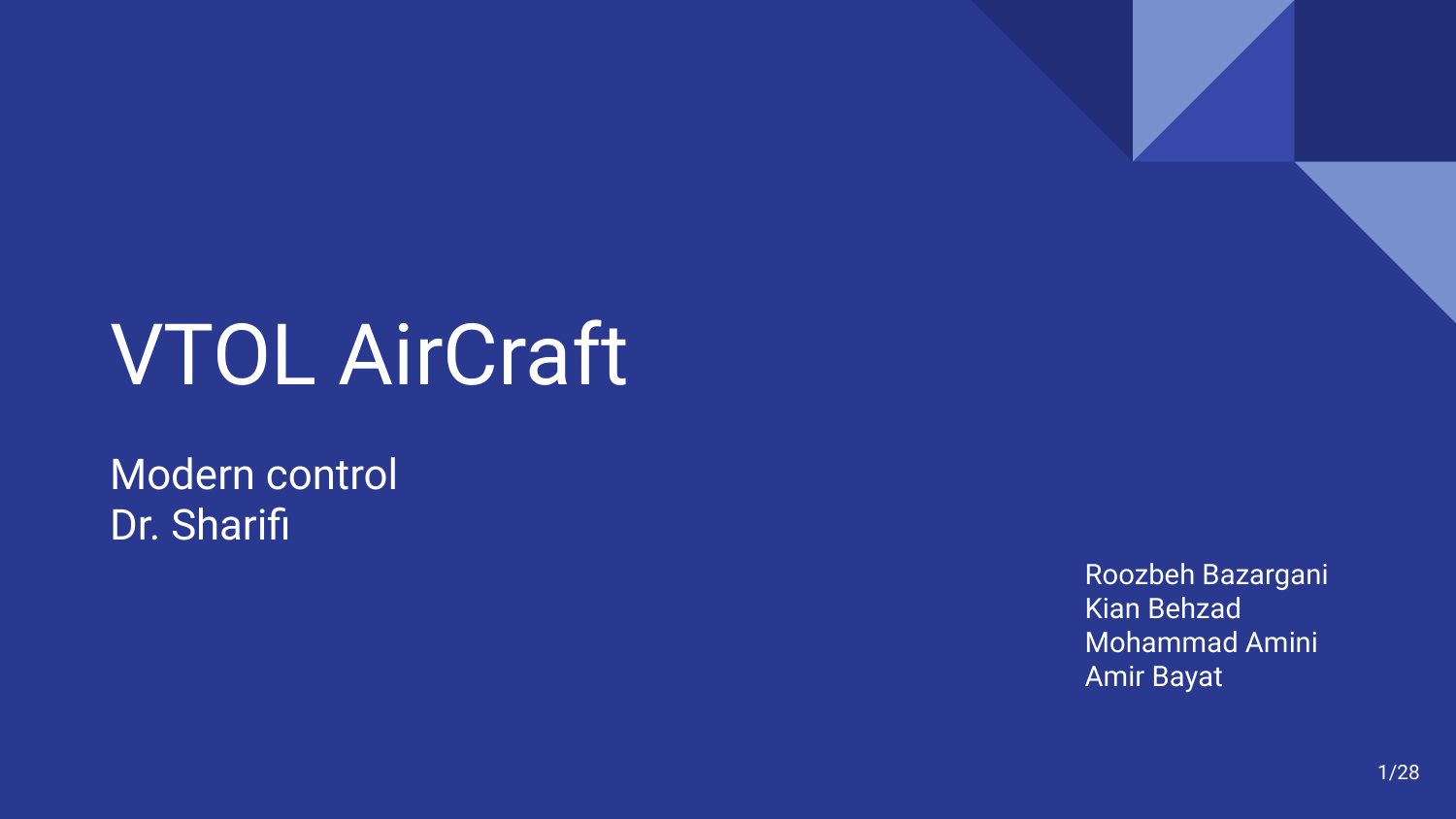

# VTOL AirCraft
Modern control
Dr. Sharifi
Roozbeh Bazargani
Kian Behzad
Mohammad Amini
Amir Bayat
1/28